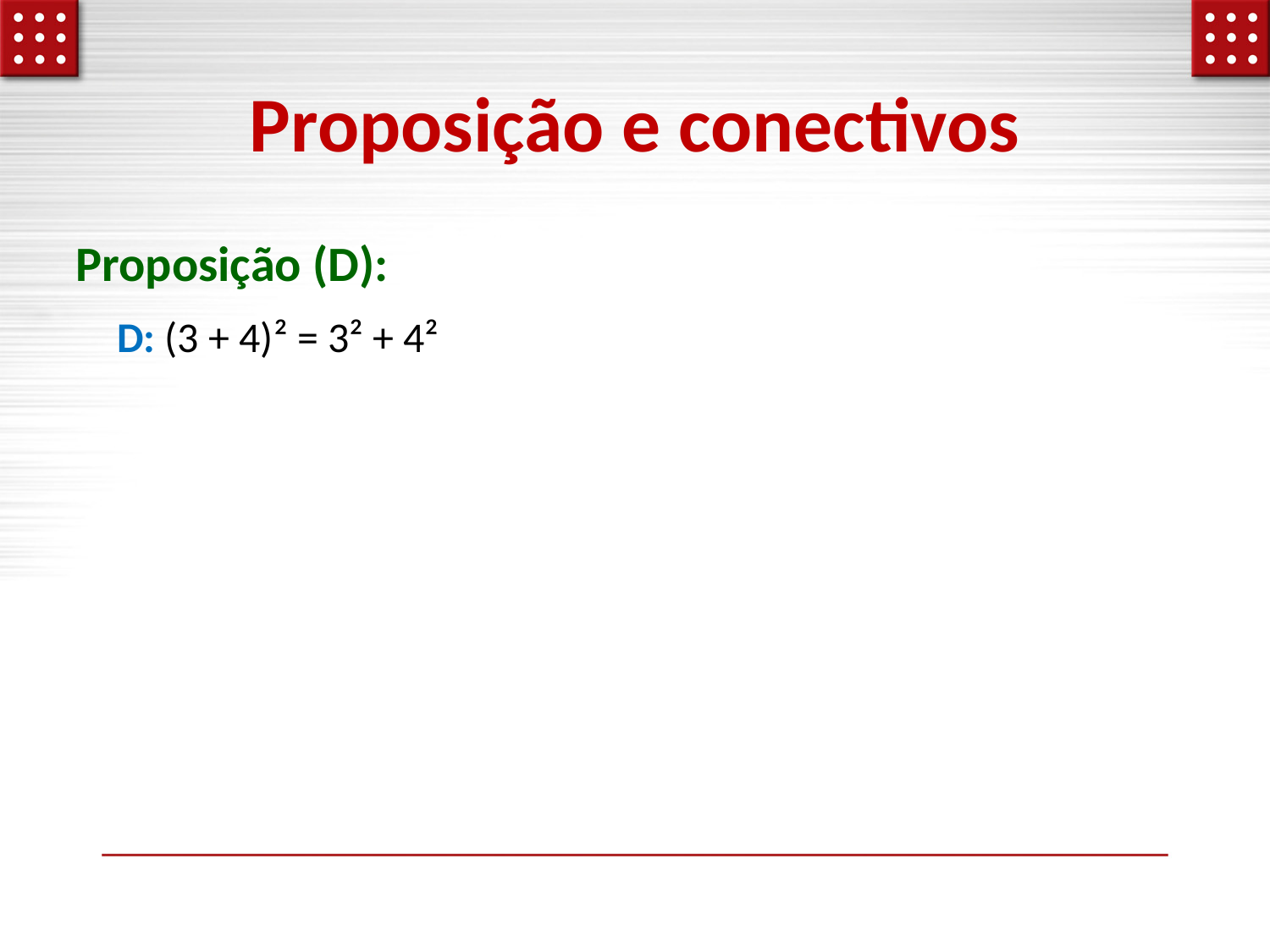

# Proposição e conectivos
Proposição (D):
D: (3 + 4)² = 3² + 4²